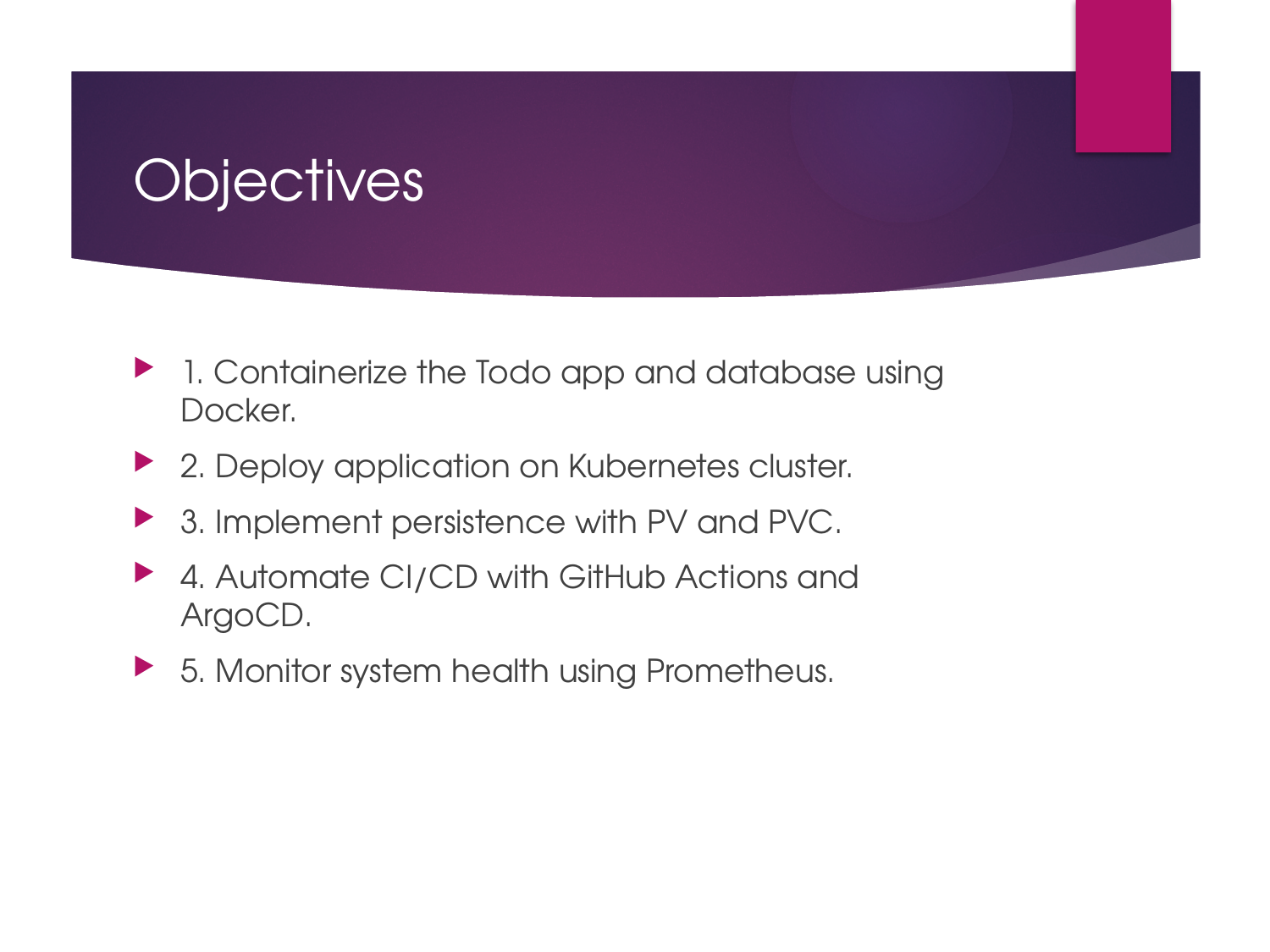

# Objectives
1. Containerize the Todo app and database using Docker.
2. Deploy application on Kubernetes cluster.
3. Implement persistence with PV and PVC.
4. Automate CI/CD with GitHub Actions and ArgoCD.
5. Monitor system health using Prometheus.